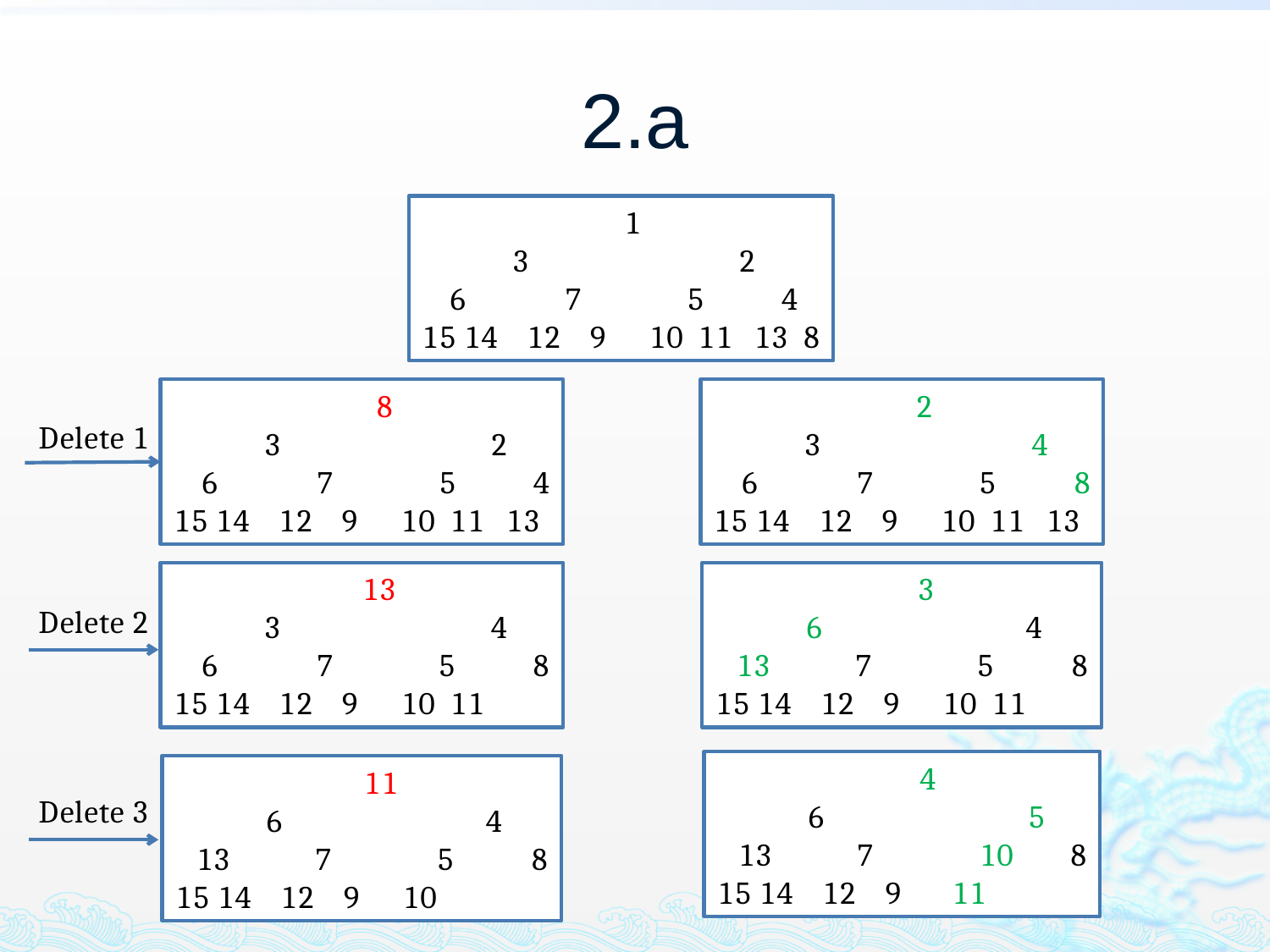

# 2.a
                             1
             3                              2
    6              7               5           4
15 14    12    9      10  11   13  8
                             8
             3                              2
    6              7               5           4
15 14    12    9      10  11   13
                             2
             3                              4
    6              7               5           8
15 14    12    9      10  11   13
Delete 1
                           13
             3                              4
    6              7               5           8
15 14    12    9      10  11
                             3
             6                             4
   13            7               5           8
15 14    12    9      10  11
Delete 2
                             4
             6                             5
   13            7               10        8
15 14    12    9       11
                           11
             6                             4
   13            7               5           8
15 14    12    9      10
Delete 3